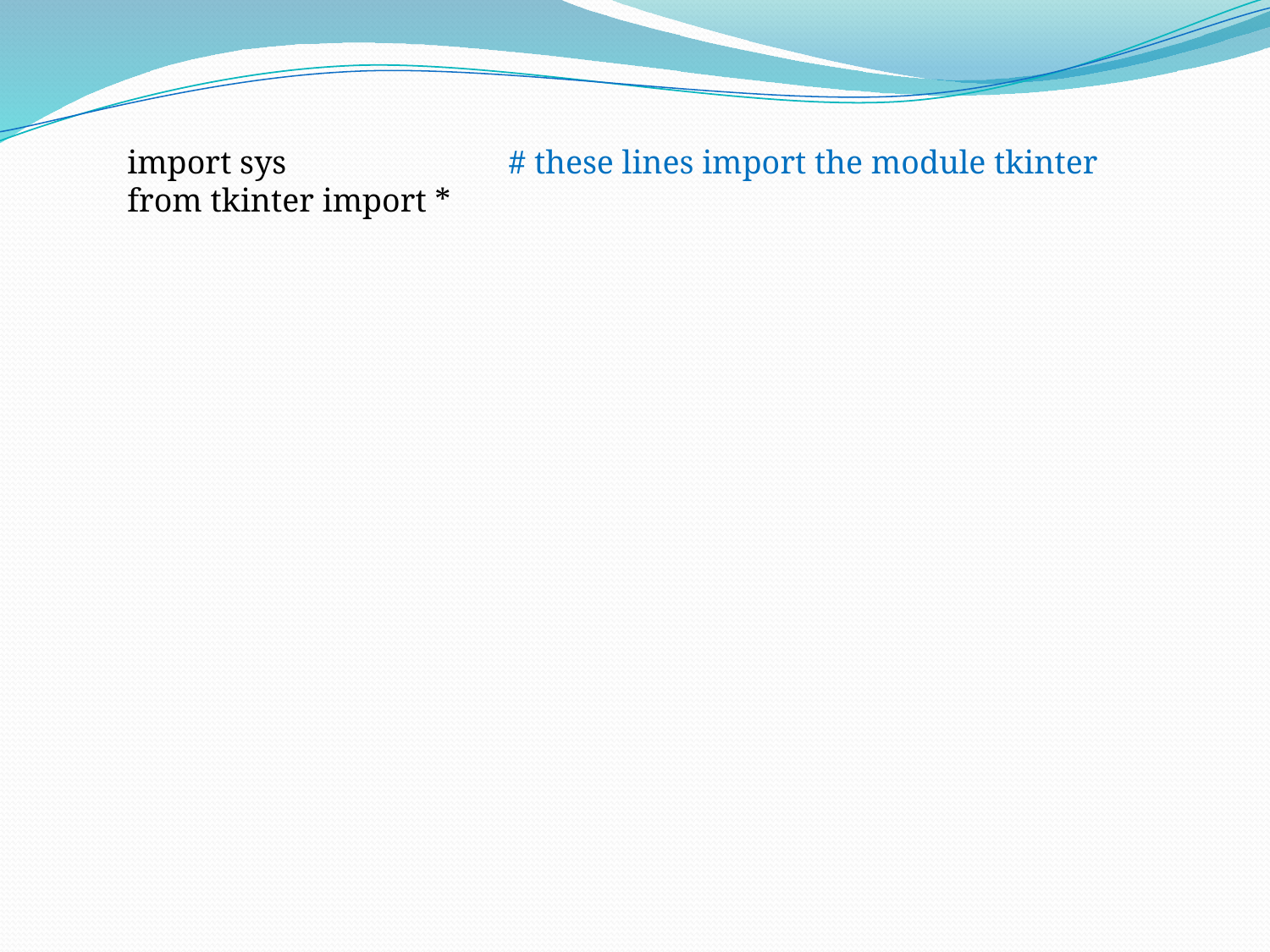

import sys		# these lines import the module tkinter
from tkinter import *